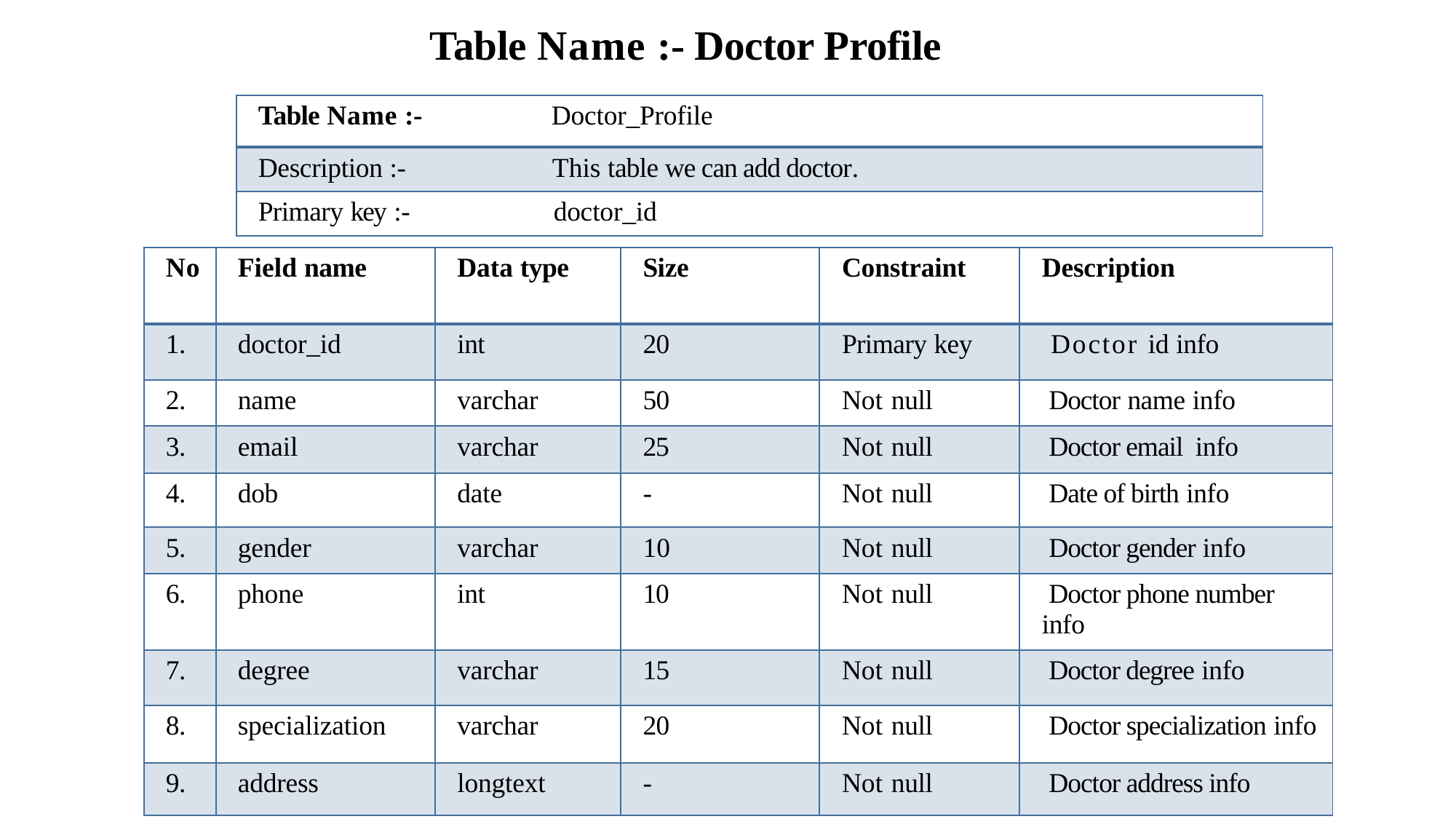

Table Name :- Doctor Profile
| Table Name :- Doctor\_Profile |
| --- |
| Description :- This table we can add doctor. |
| Primary key :- doctor\_id |
| No | Field name | Data type | Size | Constraint | Description |
| --- | --- | --- | --- | --- | --- |
| 1. | doctor\_id | int | 20 | Primary key | Doctor id info |
| 2. | name | varchar | 50 | Not null | Doctor name info |
| 3. | email | varchar | 25 | Not null | Doctor email info |
| 4. | dob | date | - | Not null | Date of birth info |
| 5. | gender | varchar | 10 | Not null | Doctor gender info |
| 6. | phone | int | 10 | Not null | Doctor phone number info |
| 7. | degree | varchar | 15 | Not null | Doctor degree info |
| 8. | specialization | varchar | 20 | Not null | Doctor specialization info |
| 9. | address | longtext | - | Not null | Doctor address info |